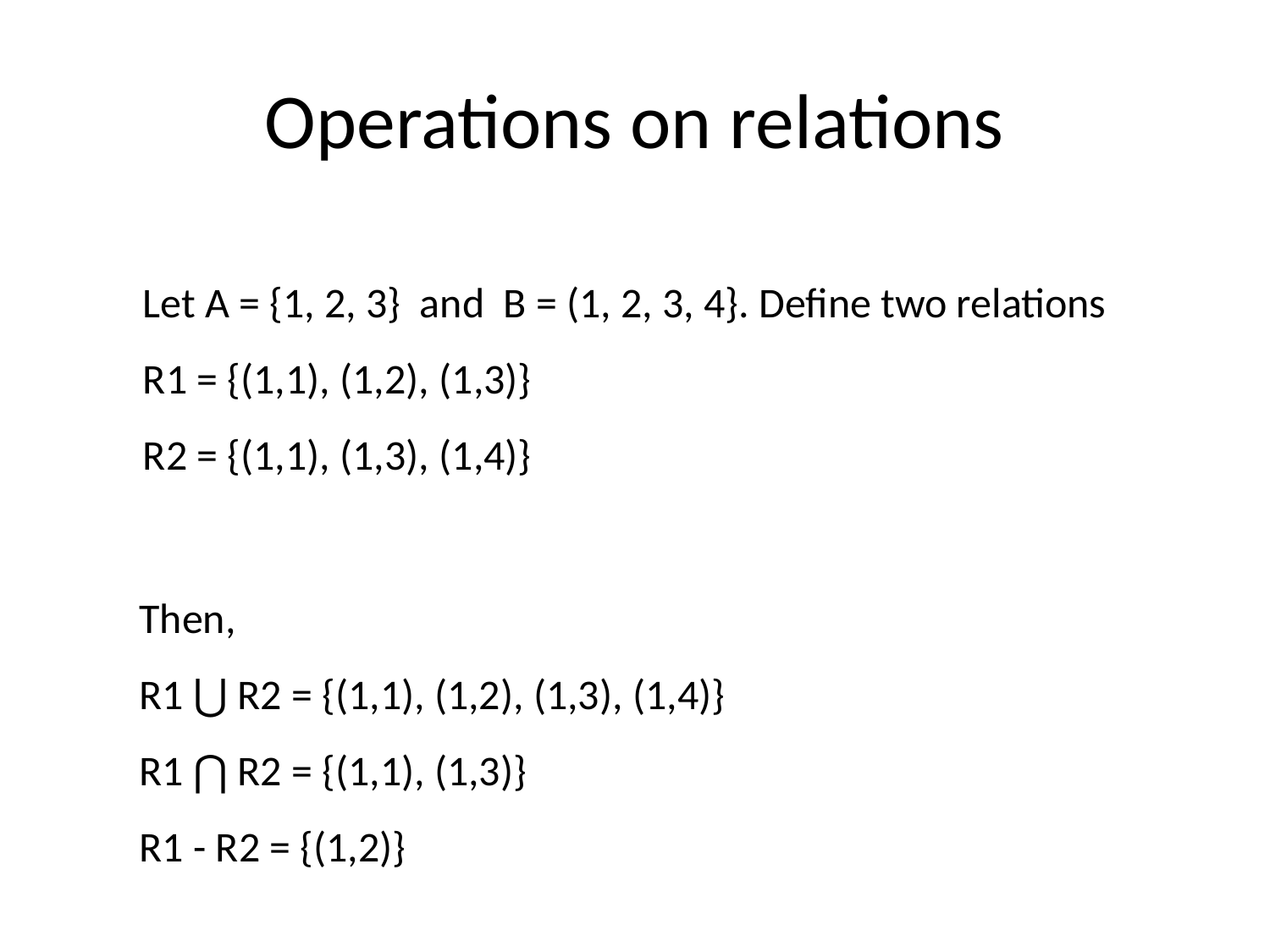

# Operations on relations
Let A = {1, 2, 3}  and  B = (1, 2, 3, 4}. Define two relations
R1 = {(1,1), (1,2), (1,3)}
R2 = {(1,1), (1,3), (1,4)}

Then,
R1 ⋃ R2 = {(1,1), (1,2), (1,3), (1,4)}
R1 ⋂ R2 = {(1,1), (1,3)}
R1 - R2 = {(1,2)}